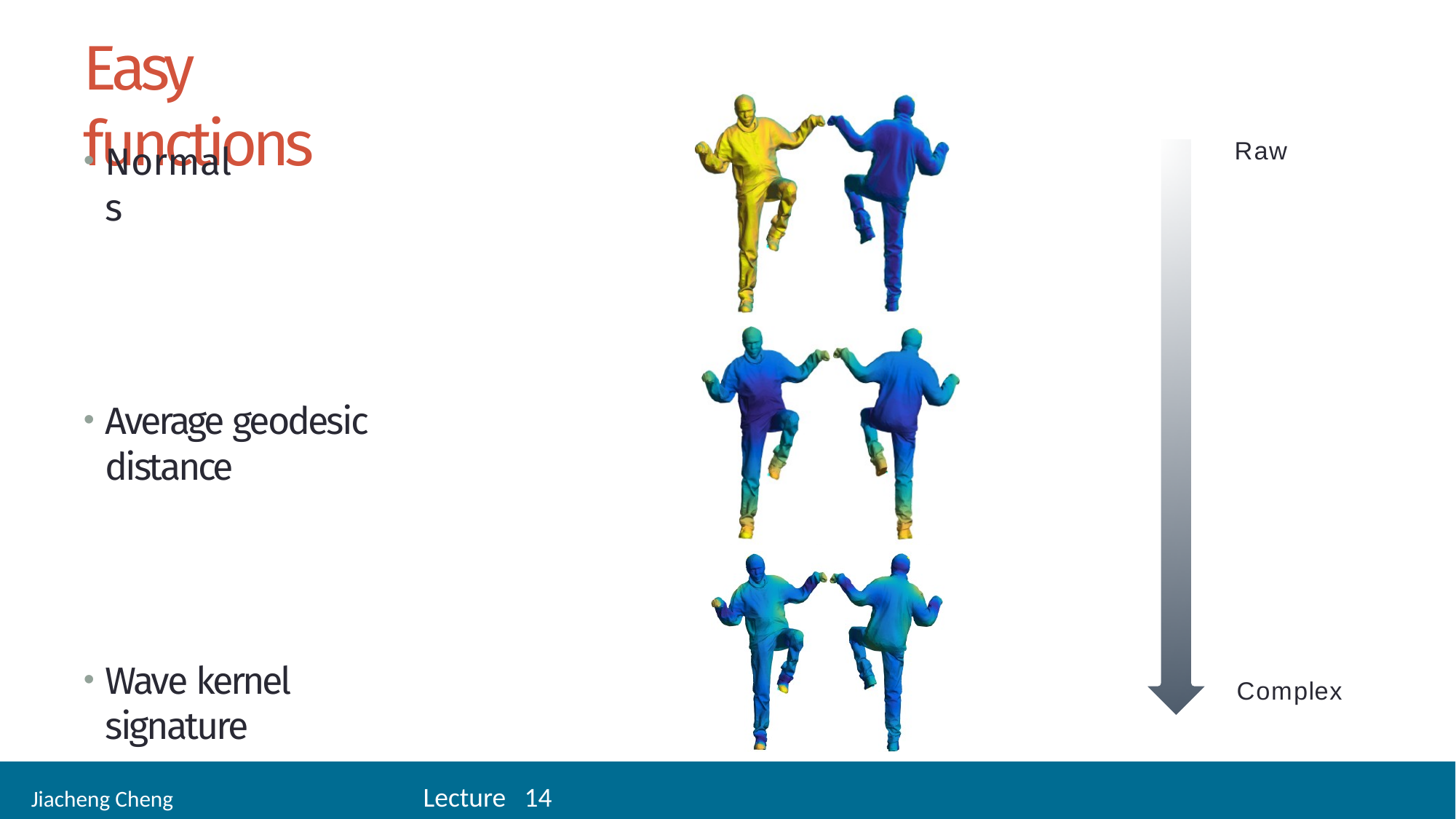

# Easy functions

Raw
Normals

Average geodesic distance

Wave kernel signature
Complex